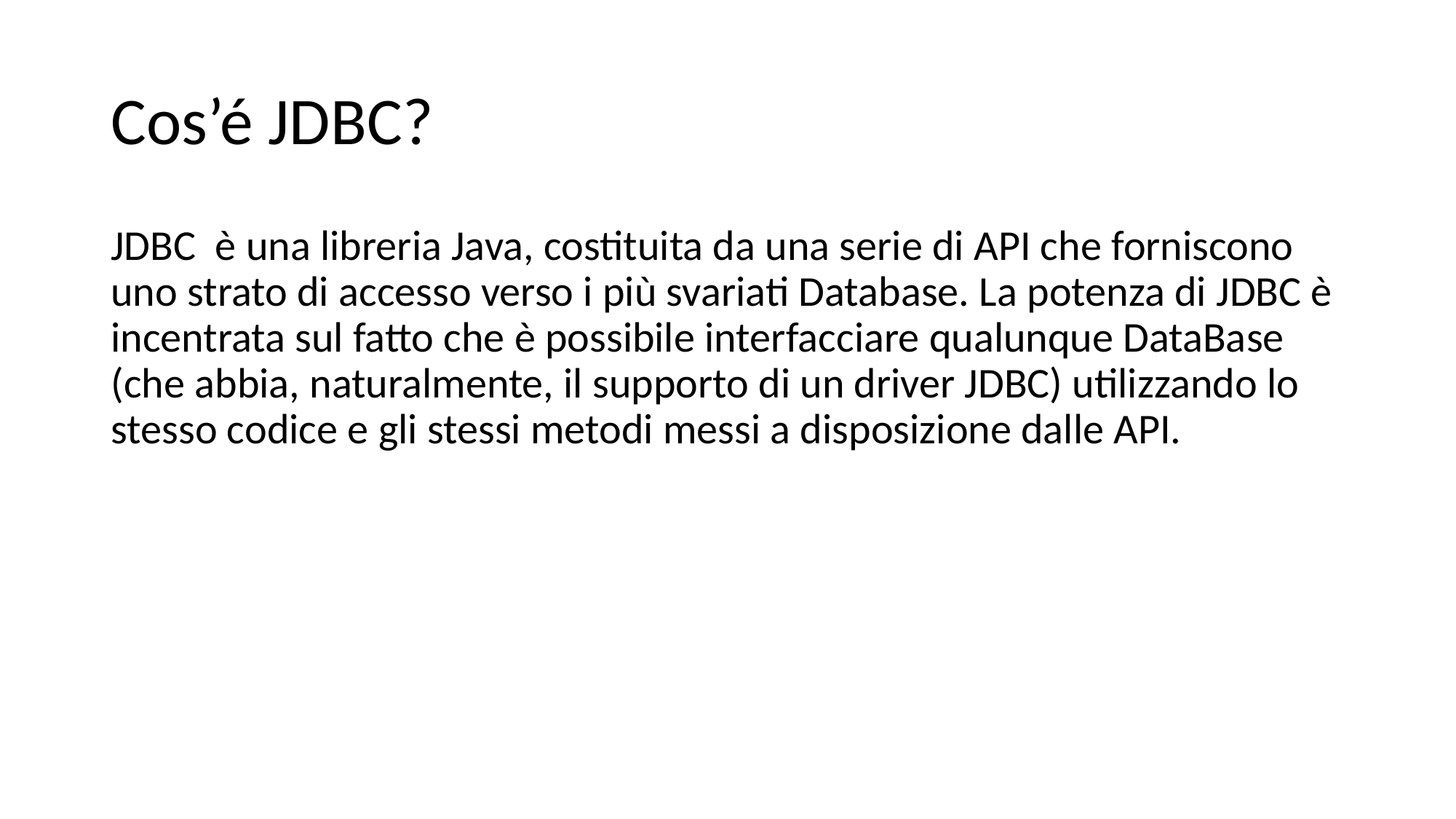

# Cos’é JDBC?
JDBC  è una libreria Java, costituita da una serie di API che forniscono uno strato di accesso verso i più svariati Database. La potenza di JDBC è incentrata sul fatto che è possibile interfacciare qualunque DataBase (che abbia, naturalmente, il supporto di un driver JDBC) utilizzando lo stesso codice e gli stessi metodi messi a disposizione dalle API.